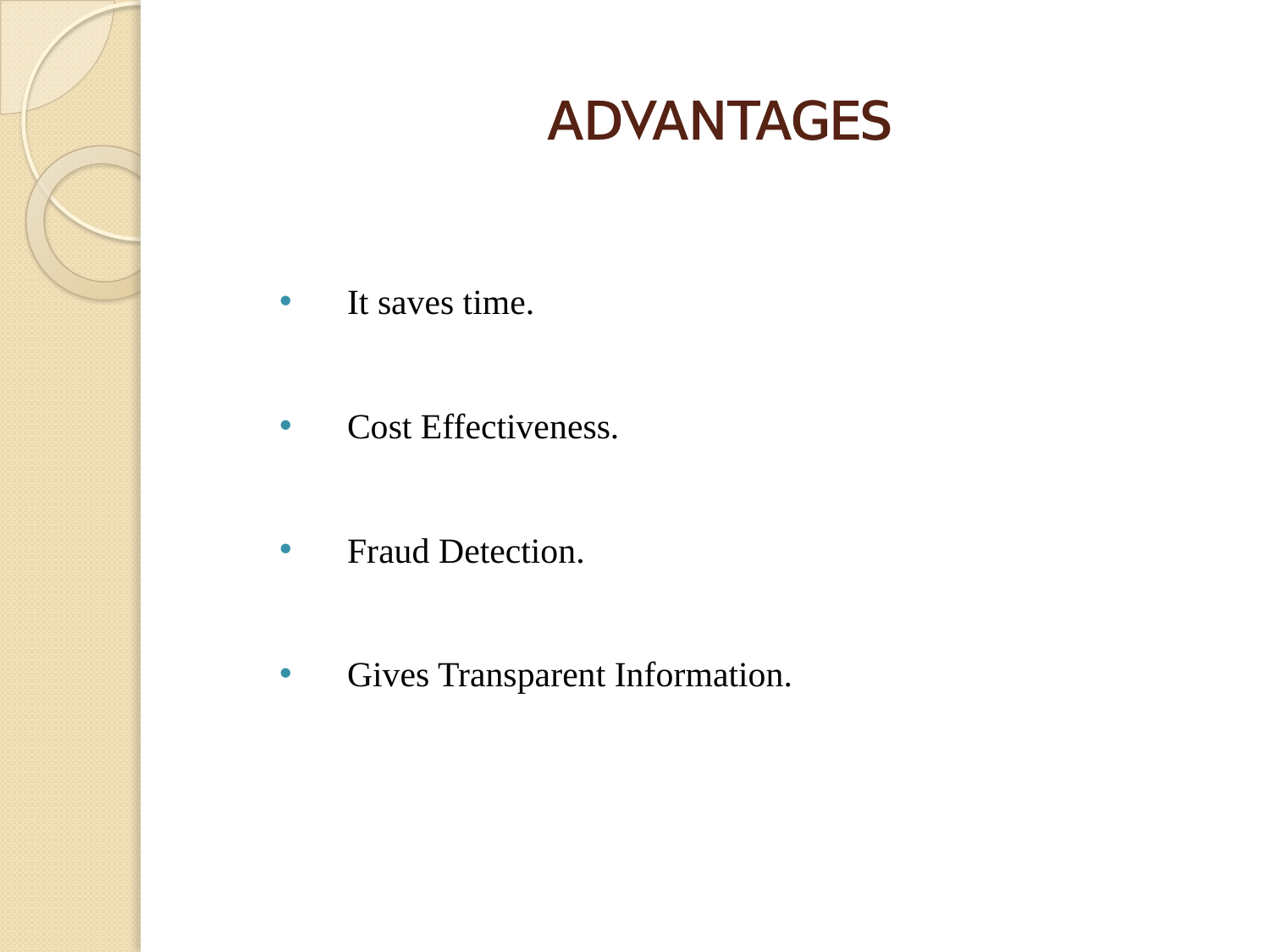

# ADVANTAGES
It saves time.
Cost Effectiveness.
Fraud Detection.
Gives Transparent Information.